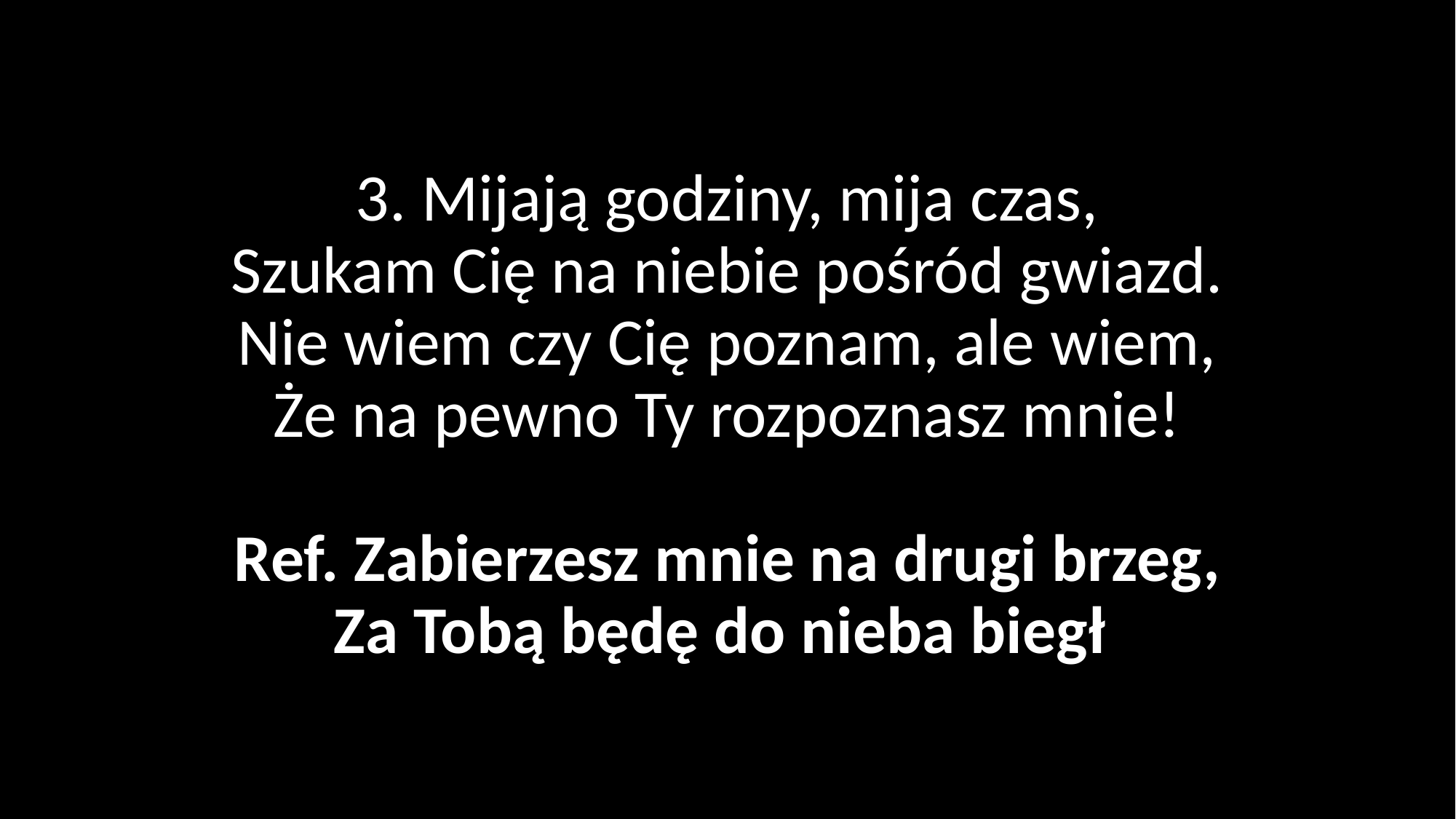

# 3. Mijają godziny, mija czas, Szukam Cię na niebie pośród gwiazd. Nie wiem czy Cię poznam, ale wiem, Że na pewno Ty rozpoznasz mnie! Ref. Zabierzesz mnie na drugi brzeg, Za Tobą będę do nieba biegł